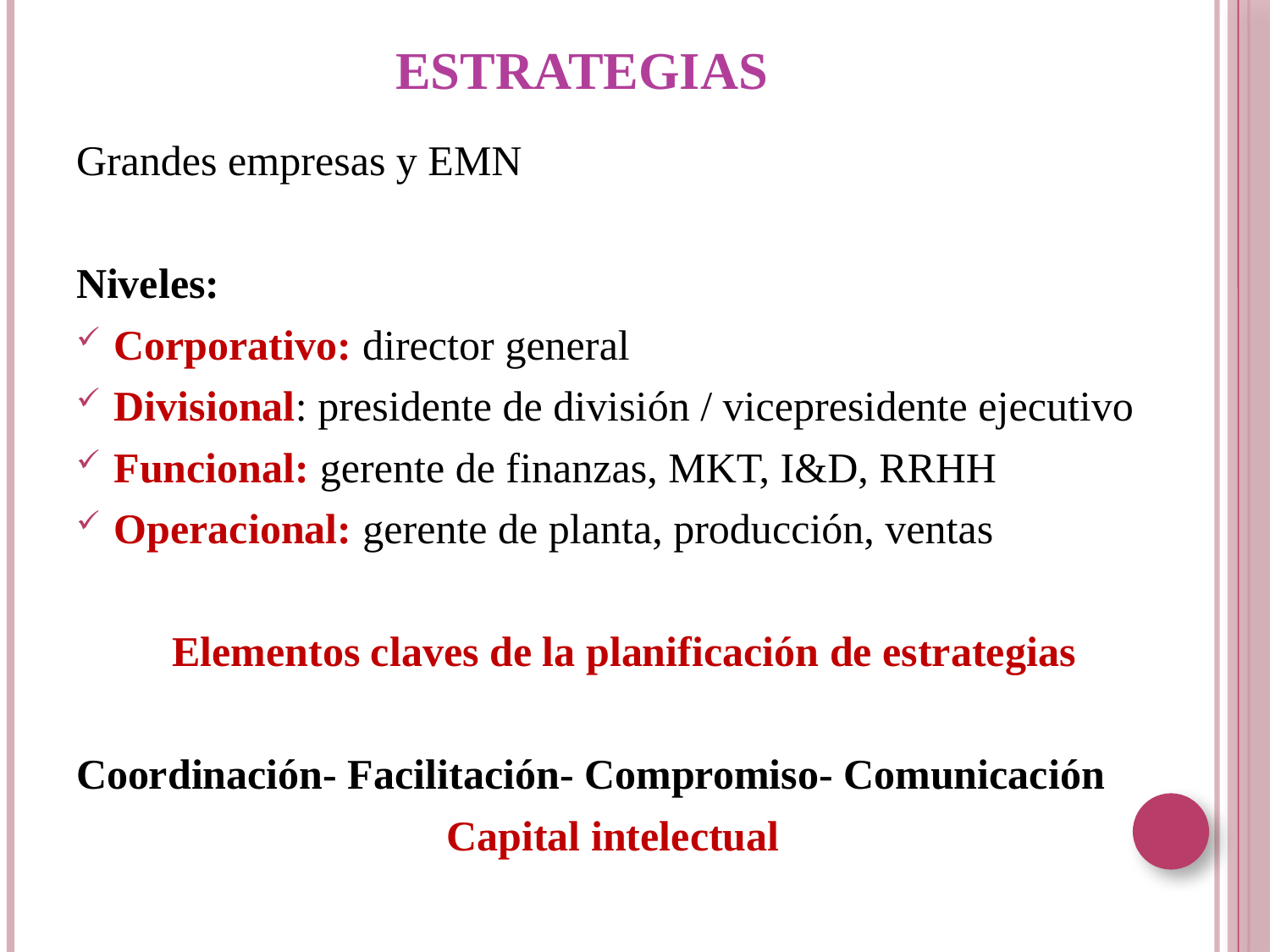

# ESTRATEGIAS
Grandes empresas y EMN

Niveles:
Corporativo: director general
Divisional: presidente de división / vicepresidente ejecutivo
Funcional: gerente de finanzas, MKT, I&D, RRHH
Operacional: gerente de planta, producción, ventas

Elementos claves de la planificación de estrategias

Coordinación- Facilitación- Compromiso- Comunicación
                                   Capital intelectual